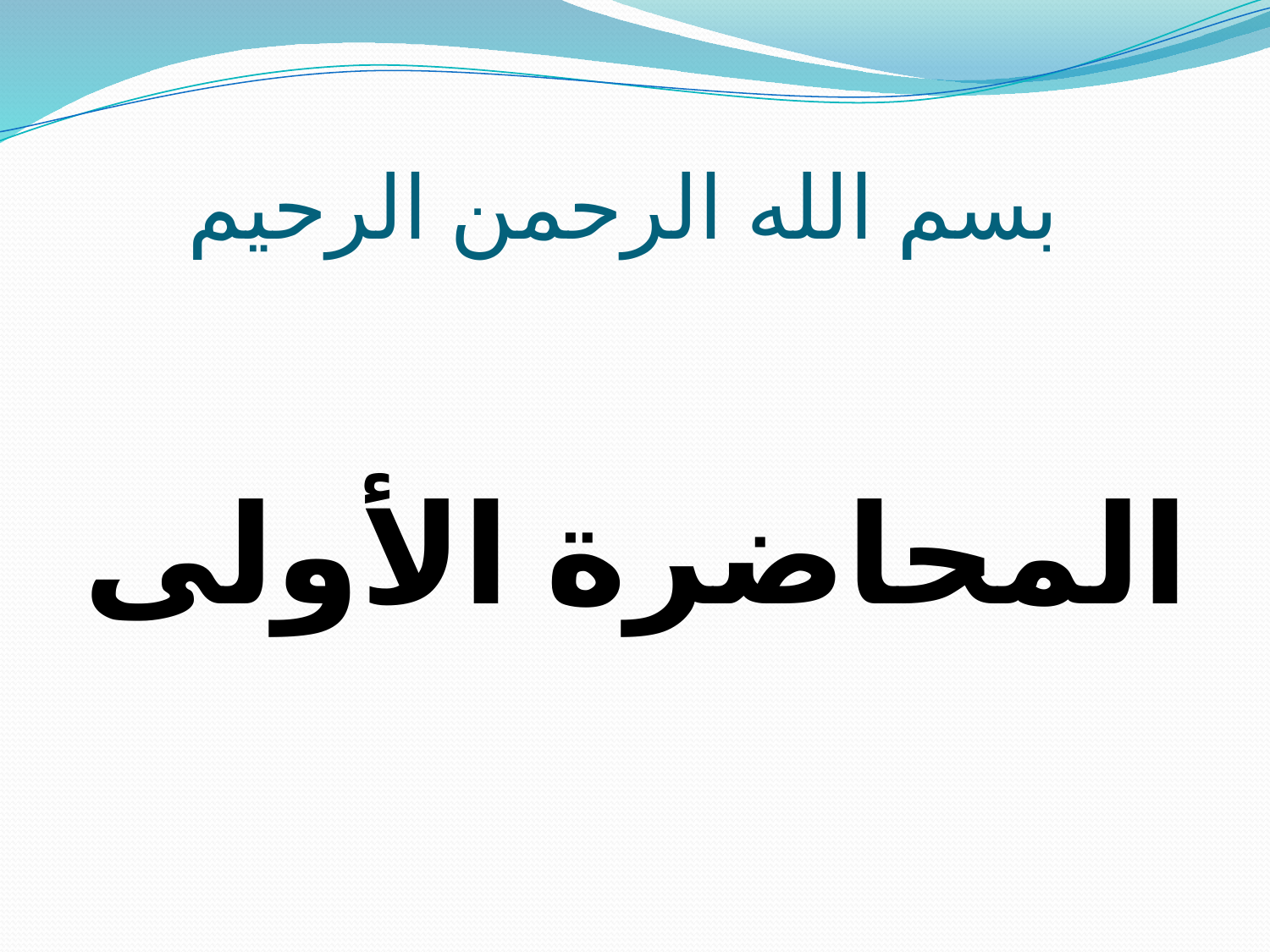

# بسم الله الرحمن الرحيم

المحاضرة الأولى